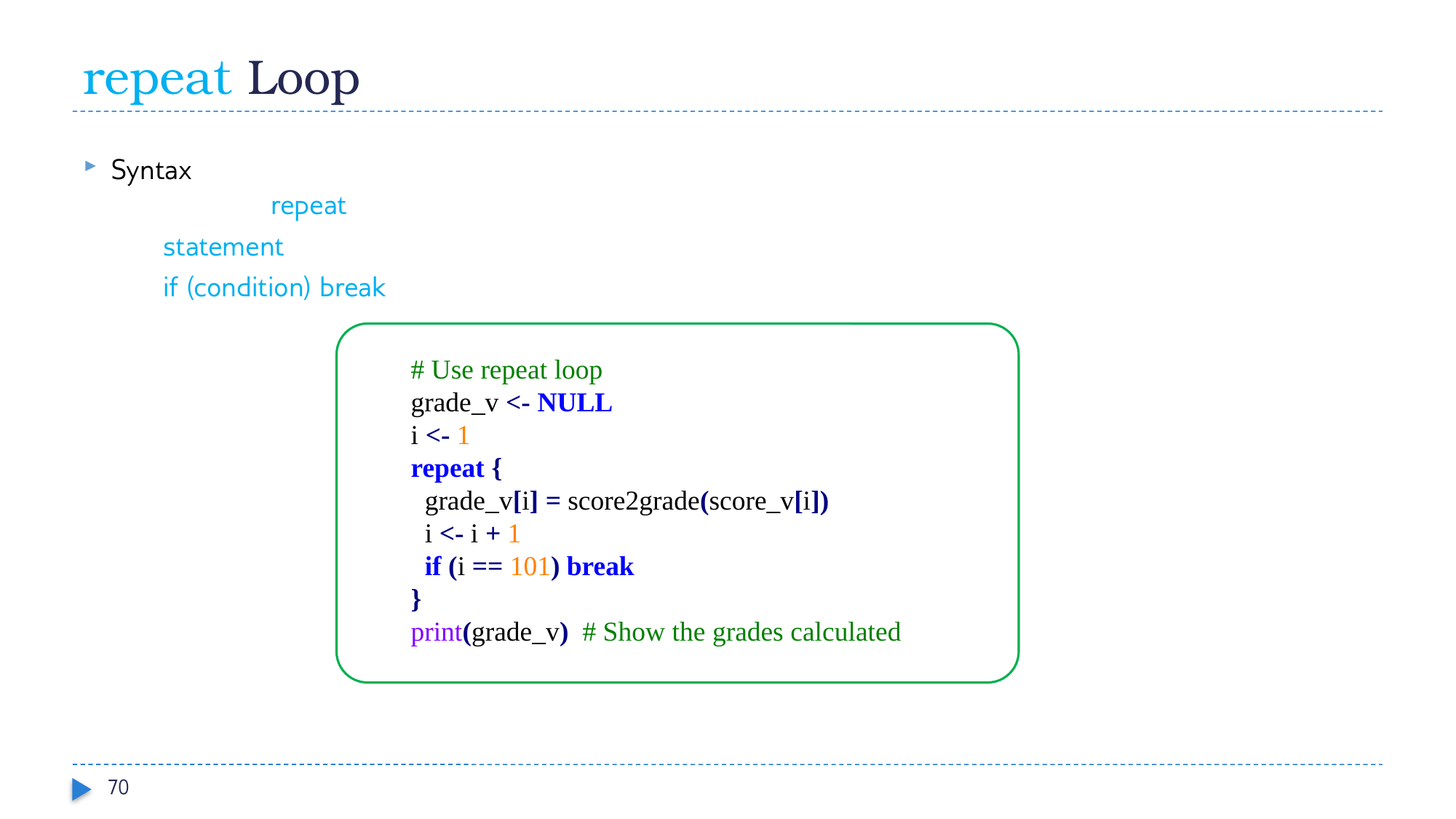

# repeat Loop
Syntax
                  	repeat
			statement
		if (condition) break

# Use repeat loop
grade_v <- NULL
i <- 1
repeat {
  grade_v[i] = score2grade(score_v[i])
  i <- i + 1
  if (i == 101) break
}
print(grade_v)  # Show the grades calculated
70